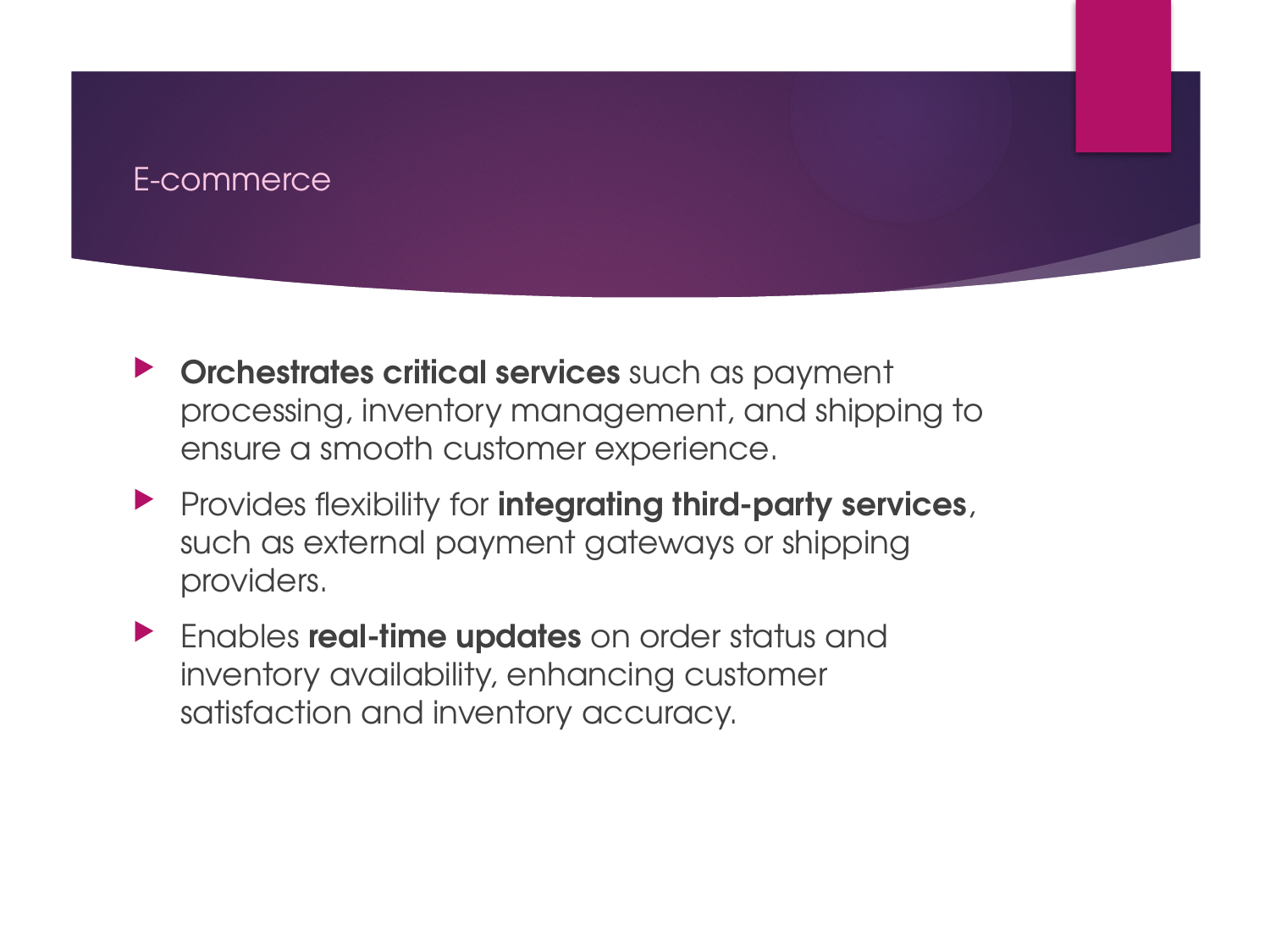

# E-commerce
Orchestrates critical services such as payment processing, inventory management, and shipping to ensure a smooth customer experience.
Provides flexibility for integrating third-party services, such as external payment gateways or shipping providers.
Enables real-time updates on order status and inventory availability, enhancing customer satisfaction and inventory accuracy.